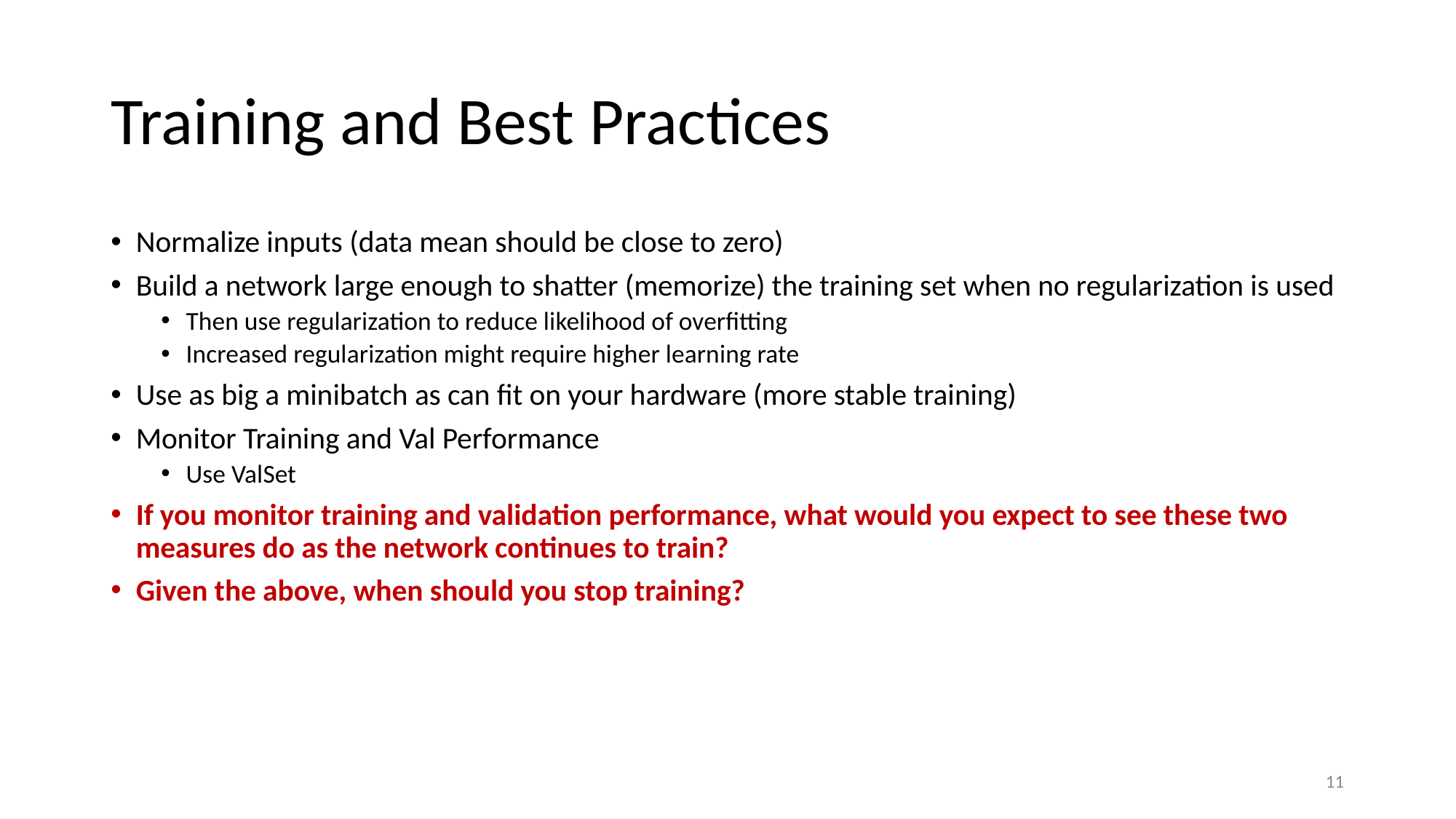

# Training and Best Practices
Normalize inputs (data mean should be close to zero)
Build a network large enough to shatter (memorize) the training set when no regularization is used
Then use regularization to reduce likelihood of overfitting
Increased regularization might require higher learning rate
Use as big a minibatch as can fit on your hardware (more stable training)
Monitor Training and Val Performance
Use ValSet
If you monitor training and validation performance, what would you expect to see these two measures do as the network continues to train?
Given the above, when should you stop training?

11